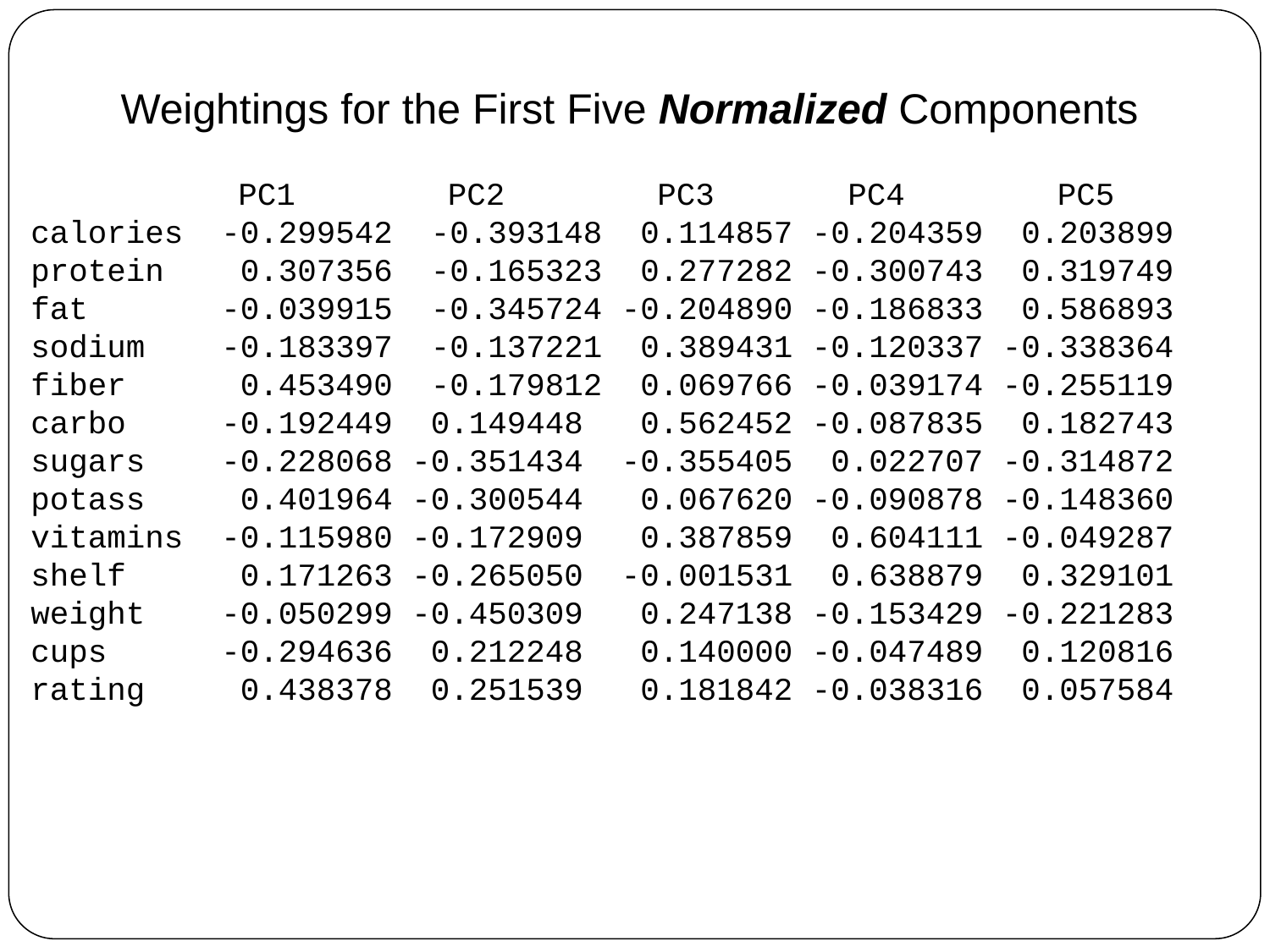

Weightings for the First Five Normalized Components
           PC1        PC2        PC3       PC4        PC5
calories  -0.299542  -0.393148  0.114857 -0.204359  0.203899
protein    0.307356  -0.165323  0.277282 -0.300743  0.319749
fat       -0.039915  -0.345724 -0.204890 -0.186833  0.586893
sodium    -0.183397  -0.137221  0.389431 -0.120337 -0.338364
fiber      0.453490  -0.179812  0.069766 -0.039174 -0.255119
carbo     -0.192449  0.149448   0.562452 -0.087835  0.182743
sugars    -0.228068 -0.351434  -0.355405  0.022707 -0.314872
potass     0.401964 -0.300544   0.067620 -0.090878 -0.148360
vitamins  -0.115980 -0.172909   0.387859  0.604111 -0.049287
shelf      0.171263 -0.265050  -0.001531  0.638879  0.329101
weight    -0.050299 -0.450309   0.247138 -0.153429 -0.221283
cups      -0.294636  0.212248   0.140000 -0.047489  0.120816
rating     0.438378  0.251539   0.181842 -0.038316  0.057584